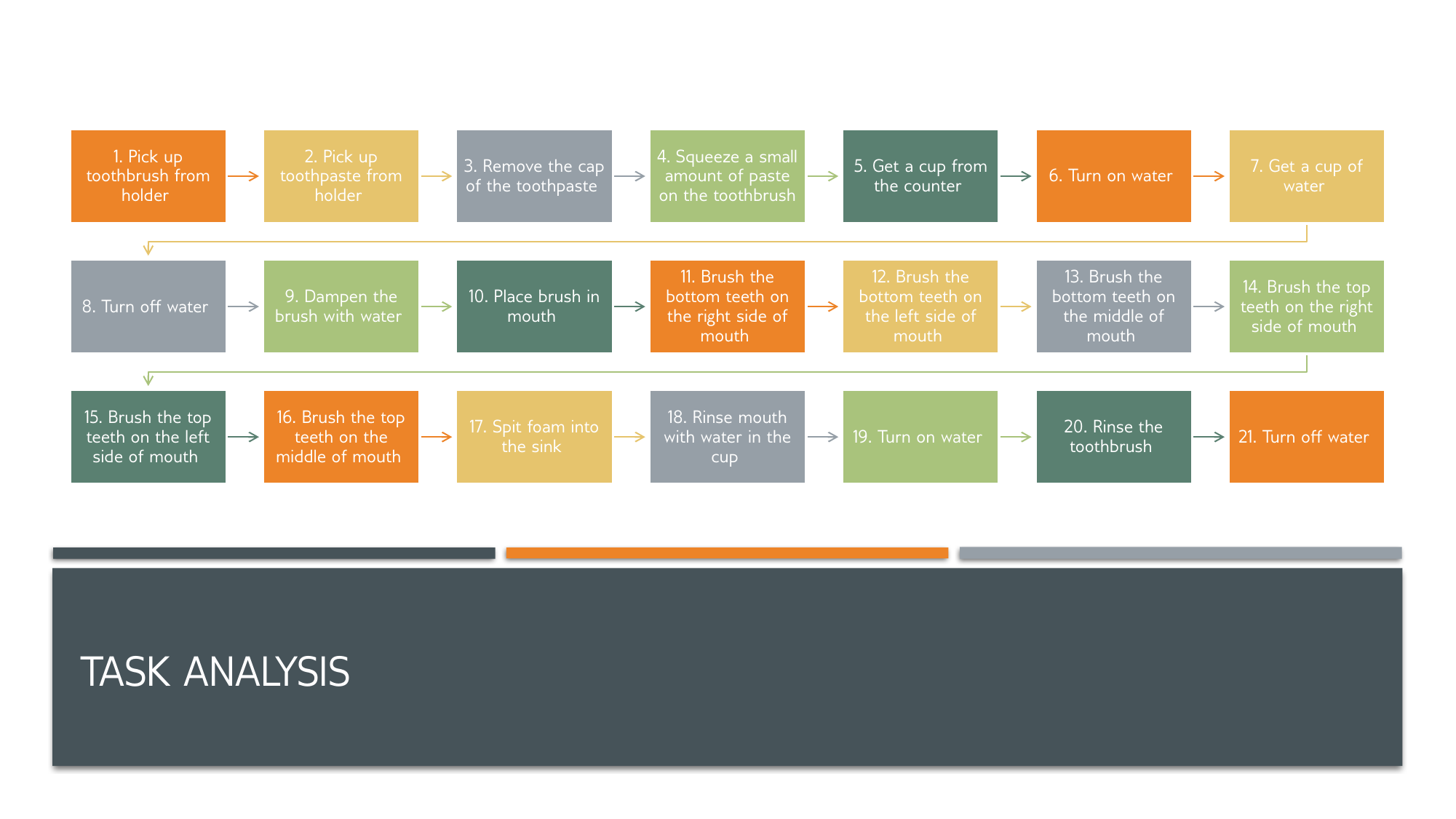

1. Pick up toothbrush from holder

2. Pick up toothpaste from holder

3. Remove the cap of the toothpaste

4. Squeeze a small amount of paste on the toothbrush

5. Get a cup from the counter

6. Turn on water

7. Get a cup of water

8. Turn off water

9. Dampen the brush with water

10. Place brush in mouth

11. Brush the bottom teeth on the right side of mouth

12. Brush the bottom teeth on the left side of mouth

13. Brush the bottom teeth on the middle of mouth

14. Brush the top teeth on the right side of mouth

15. Brush the top teeth on the left side of mouth

16. Brush the top teeth on the middle of mouth

17. Spit foam into the sink

18. Rinse mouth with water in the cup

19. Turn on water

20. Rinse the toothbrush
21. Turn off water

# Task Analysis